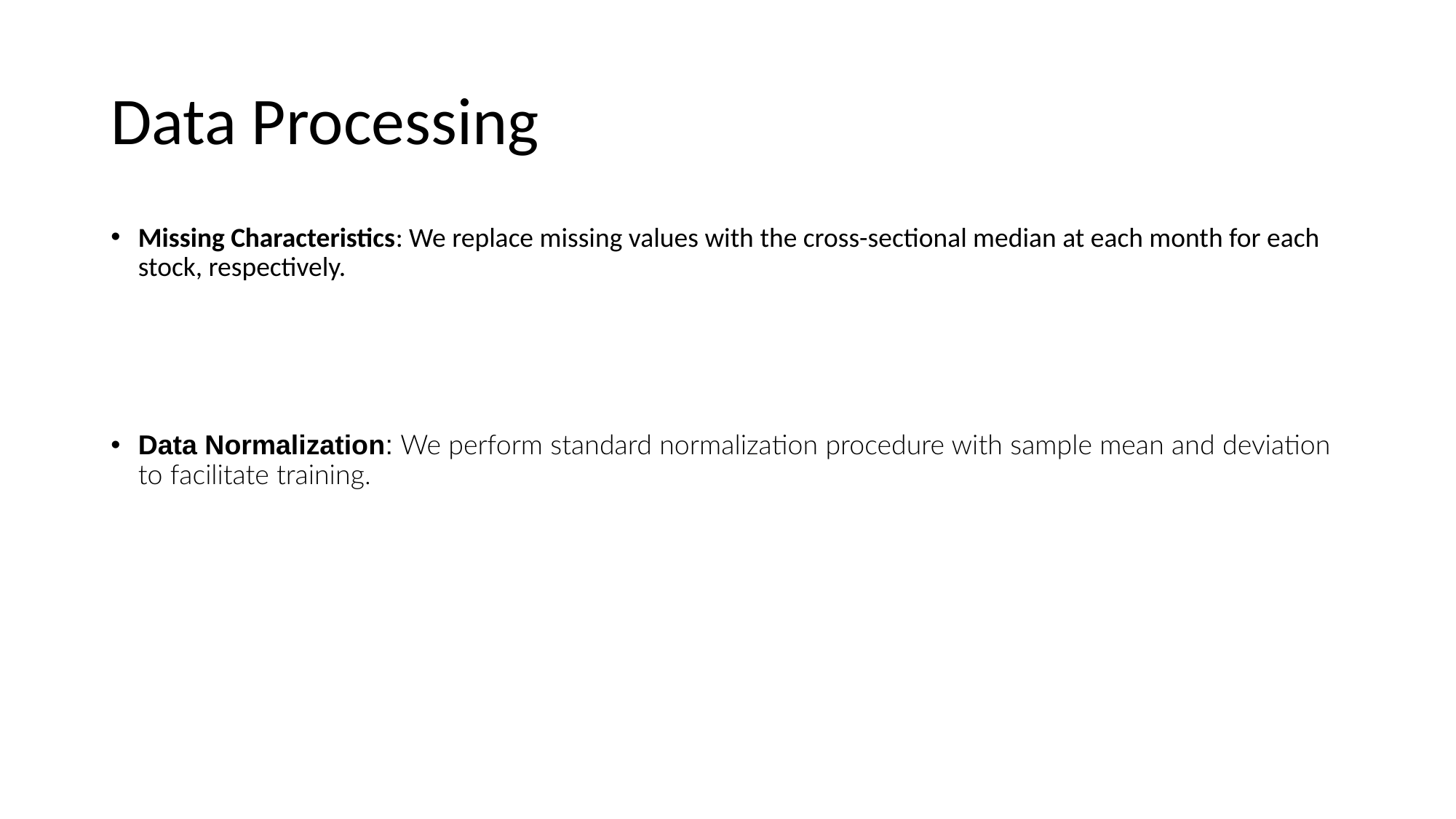

# Data Processing
Missing Characteristics: We replace missing values with the cross-sectional median at each month for each stock, respectively.

Data Normalization: We perform standard normalization procedure with sample mean and deviation to facilitate training.